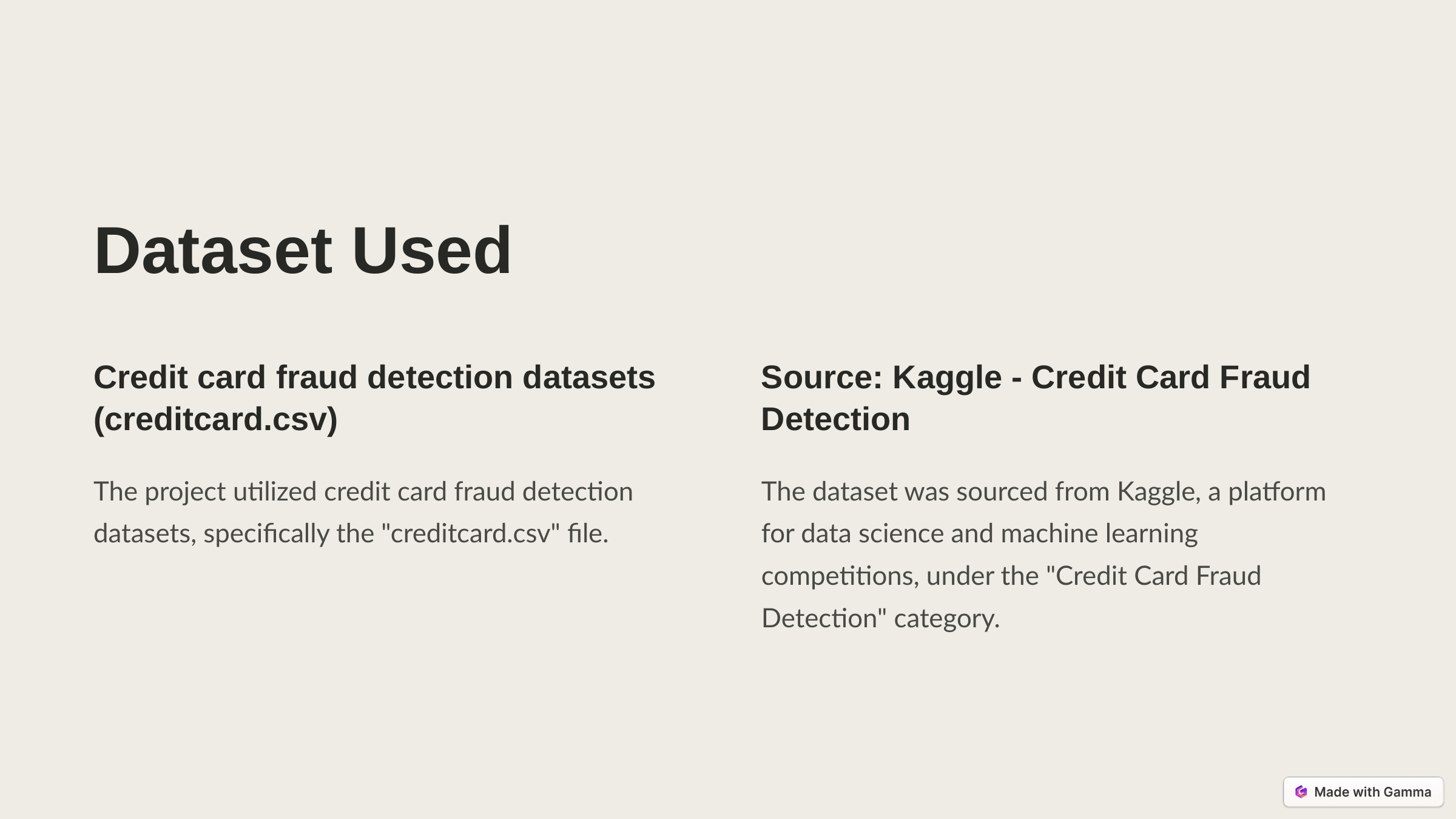

Dataset Used
Credit card fraud detection datasets (creditcard.csv)
Source: Kaggle - Credit Card Fraud Detection
The project utilized credit card fraud detection datasets, specifically the "creditcard.csv" file.
The dataset was sourced from Kaggle, a platform for data science and machine learning competitions, under the "Credit Card Fraud Detection" category.